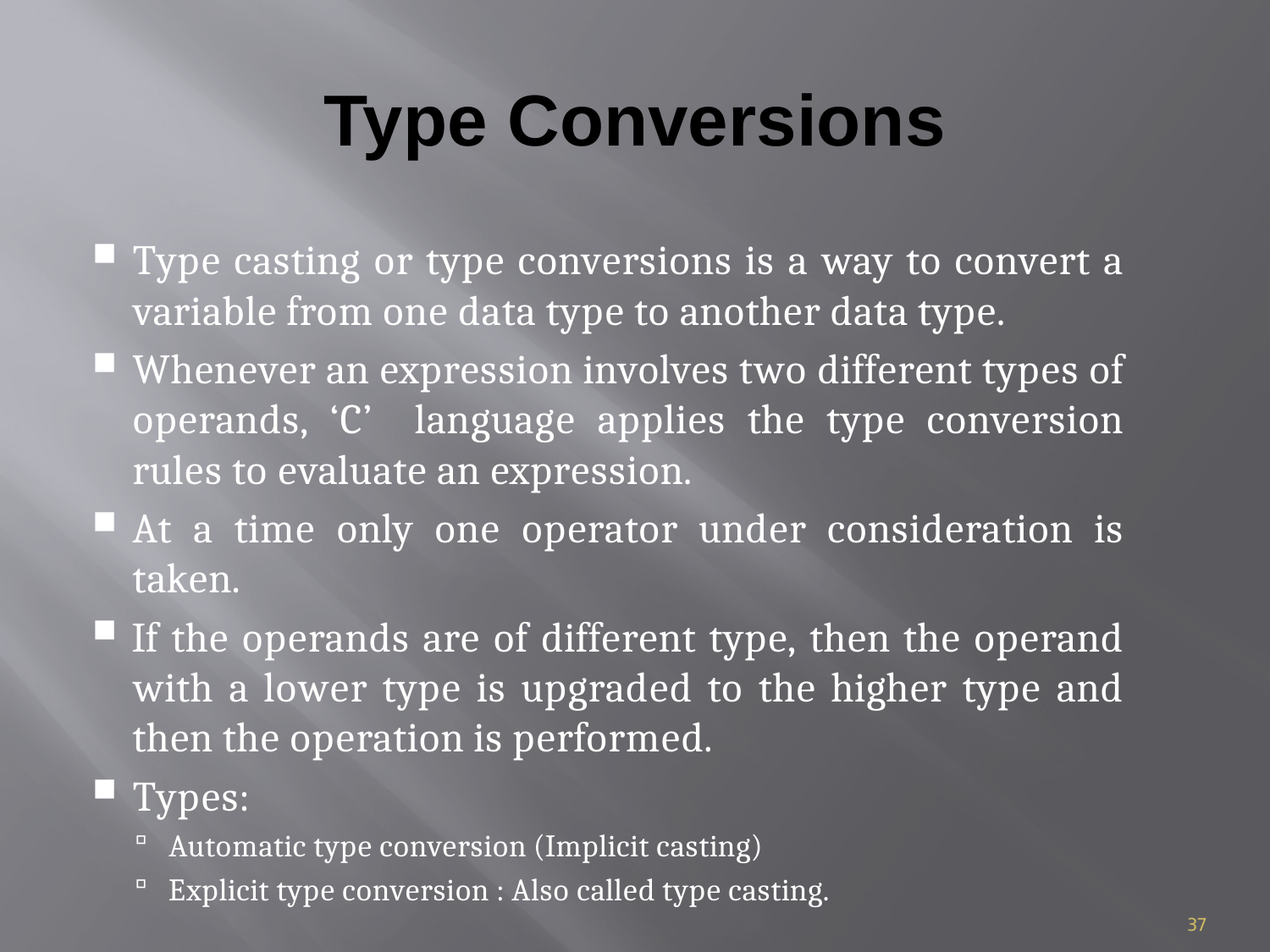

# Type Conversions
Type casting or type conversions is a way to convert a variable from one data type to another data type.
Whenever an expression involves two different types of operands, ‘C’  language applies the type conversion rules to evaluate an expression.
At a time only one operator under consideration is taken.
If the operands are of different type, then the operand with a lower type is upgraded to the higher type and then the operation is performed.
Types:
Automatic type conversion (Implicit casting)
Explicit type conversion : Also called type casting.
37